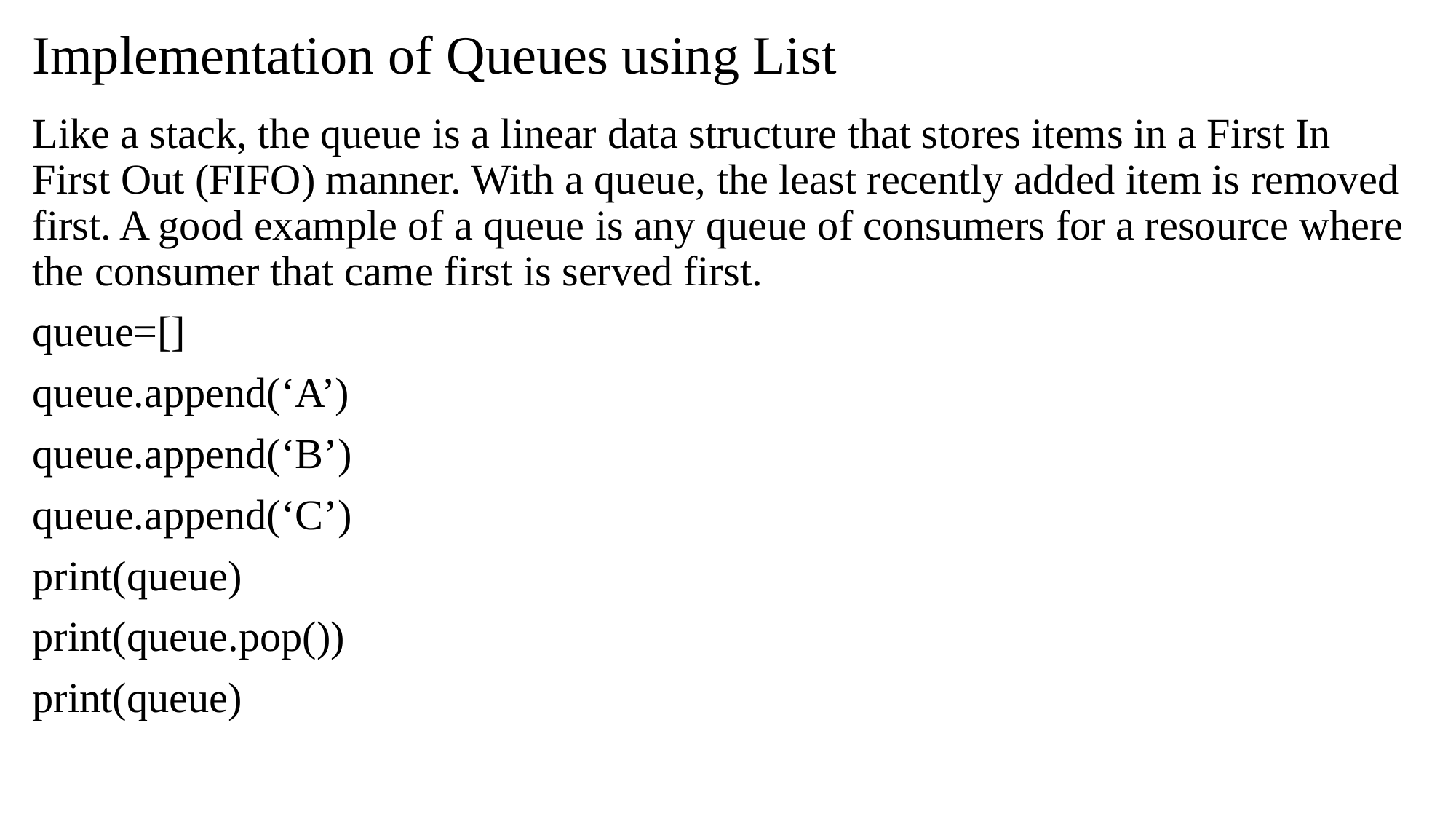

# Implementation of Queues using List
Like a stack, the queue is a linear data structure that stores items in a First In First Out (FIFO) manner. With a queue, the least recently added item is removed first. A good example of a queue is any queue of consumers for a resource where the consumer that came first is served first.
queue=[]
queue.append(‘A’)
queue.append(‘B’)
queue.append(‘C’)
print(queue)
print(queue.pop())
print(queue)